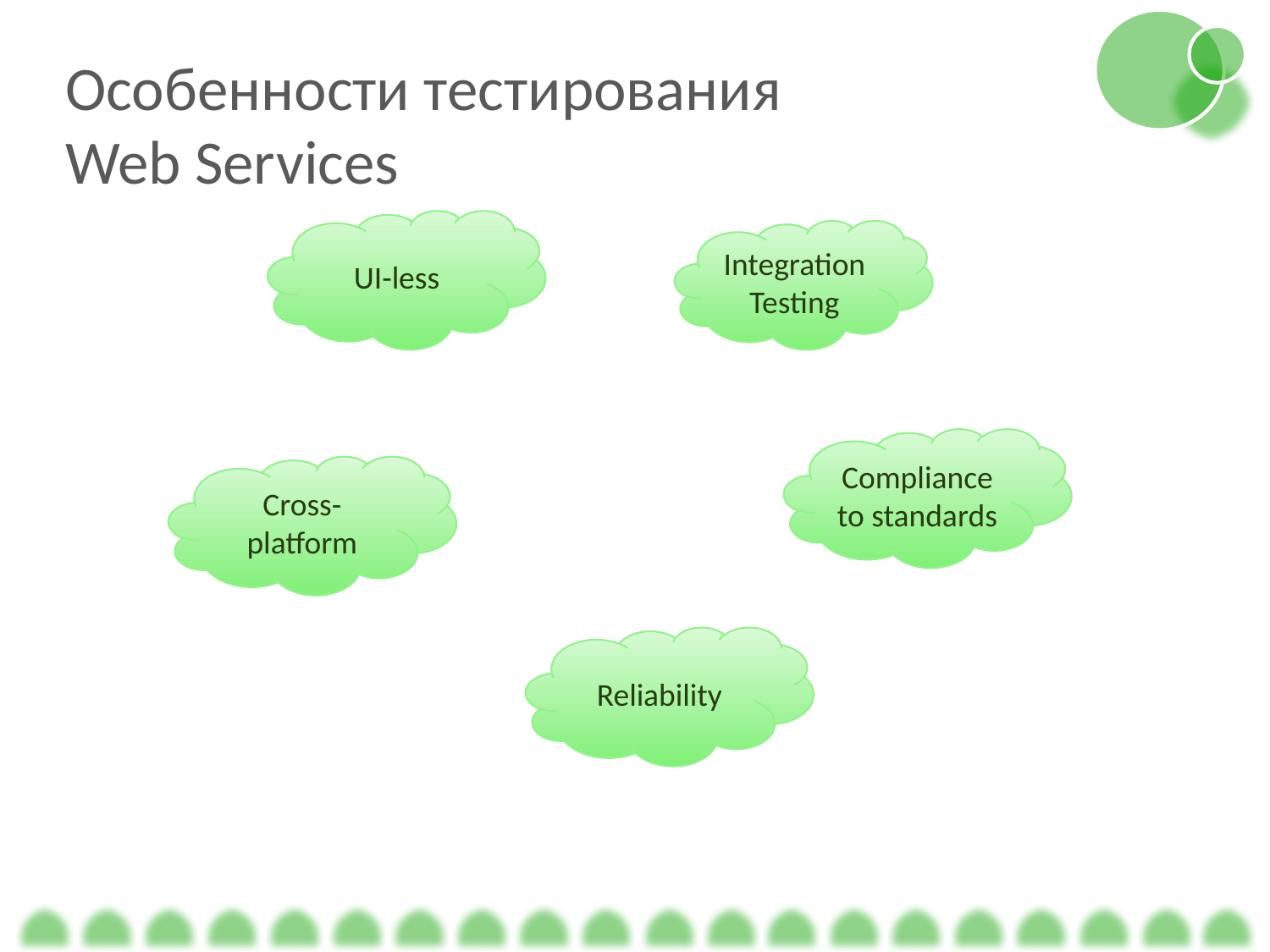

Особенности тестирования
Web Services
UI-less
Integration Testing
Compliance to standards
Cross-platform
Reliability